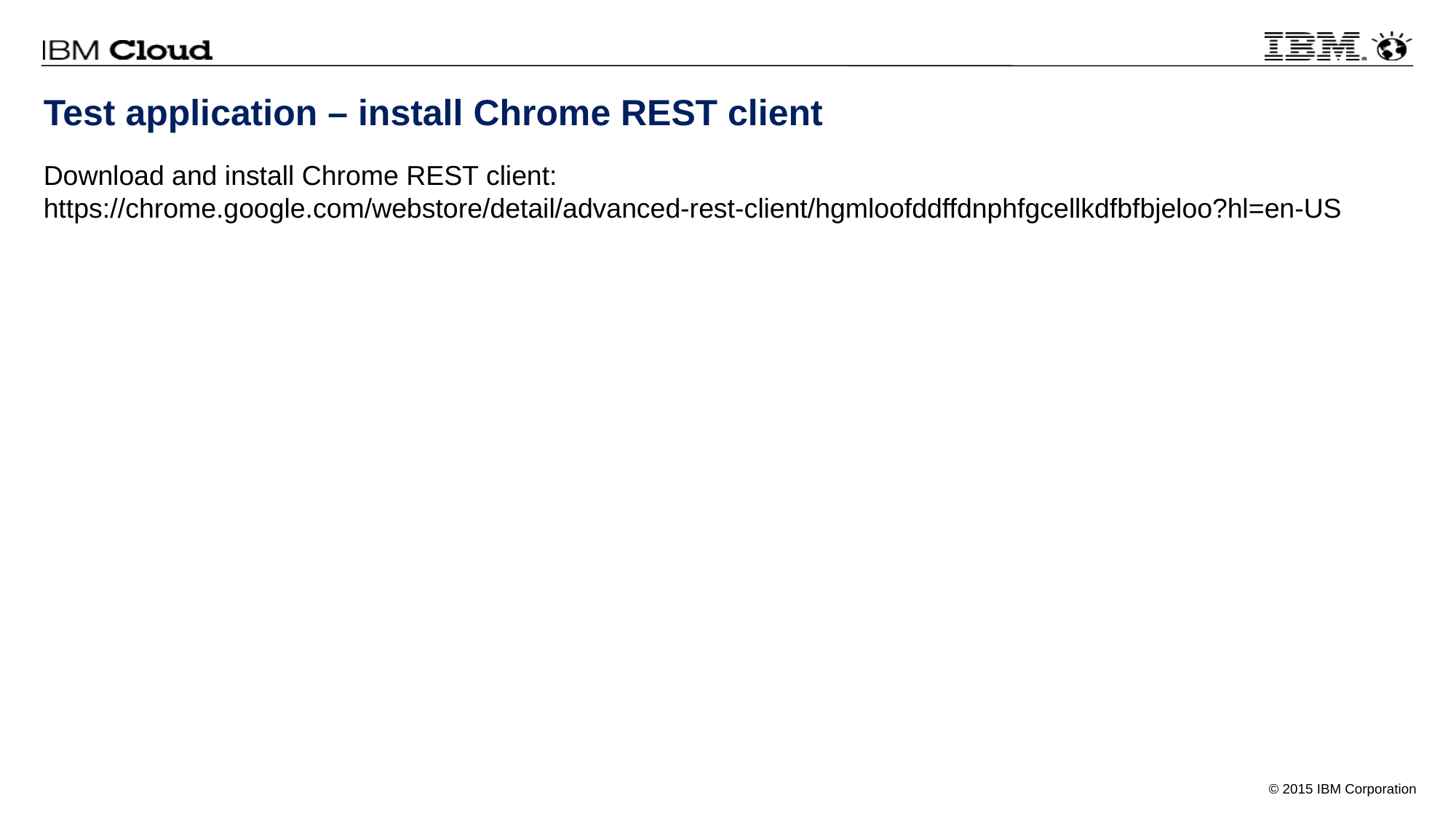

Test application – install Chrome REST client
Download and install Chrome REST client:
https://chrome.google.com/webstore/detail/advanced-rest-client/hgmloofddffdnphfgcellkdfbfbjeloo?hl=en-US